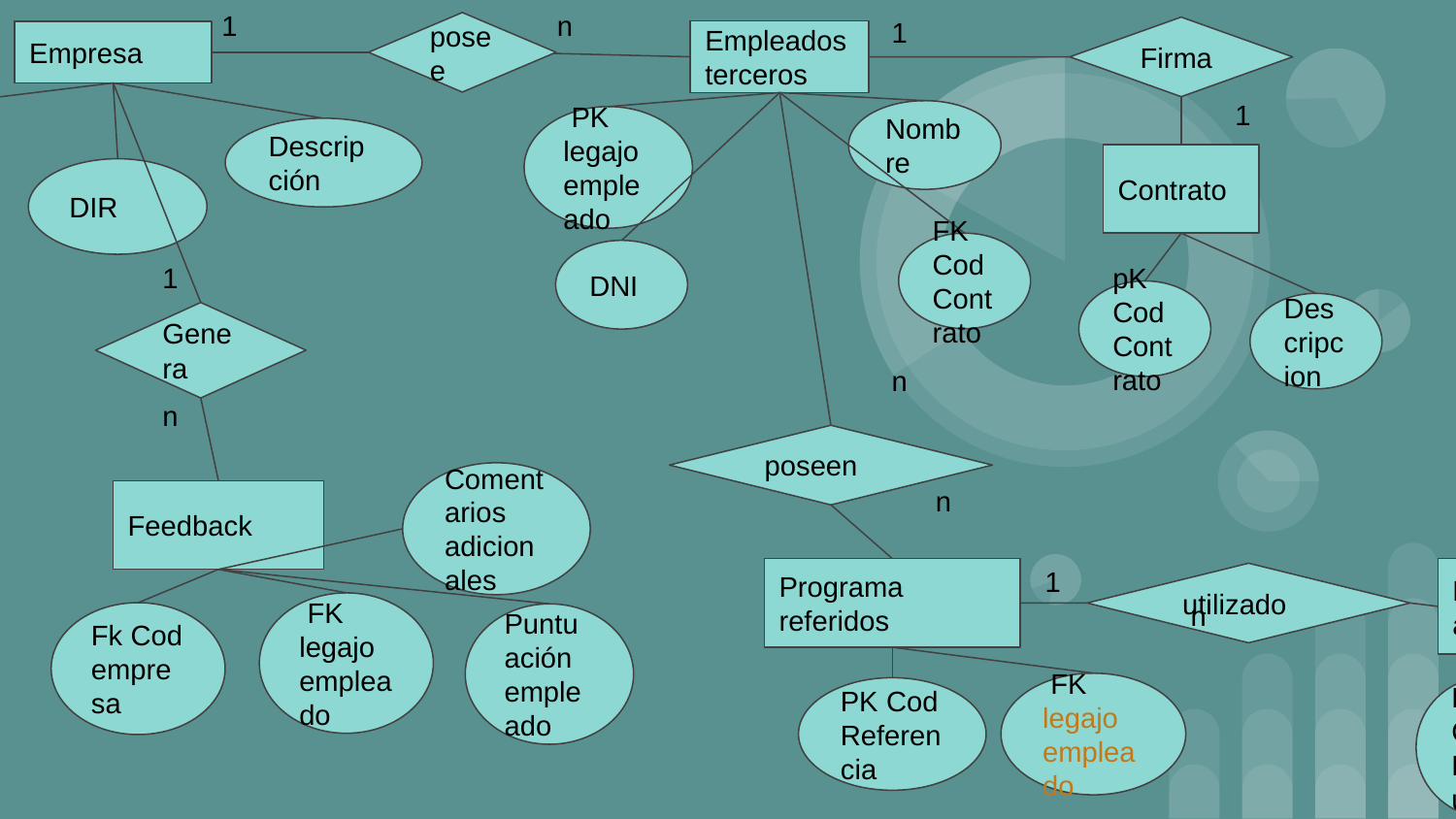

1
1
n
posee
Firma
Empleados terceros
Empresa
1
Nombre
 PK legajo empleado
 PK Cod empresa
Descripción
Contrato
DIR
FK Cod Contrato
DNI
1
pK Cod Contrato
Descripcion
Genera
n
n
poseen
Comentarios adicionales
n
Feedback
1  					n
Programa referidos
Busquedas activas
utilizado
 FK legajo empleado
Fk Cod empresa
Puntuación empleado
 FK legajo empleado
PK Cod Busqueda
PK Cod Referencia
FK Cod Referencia